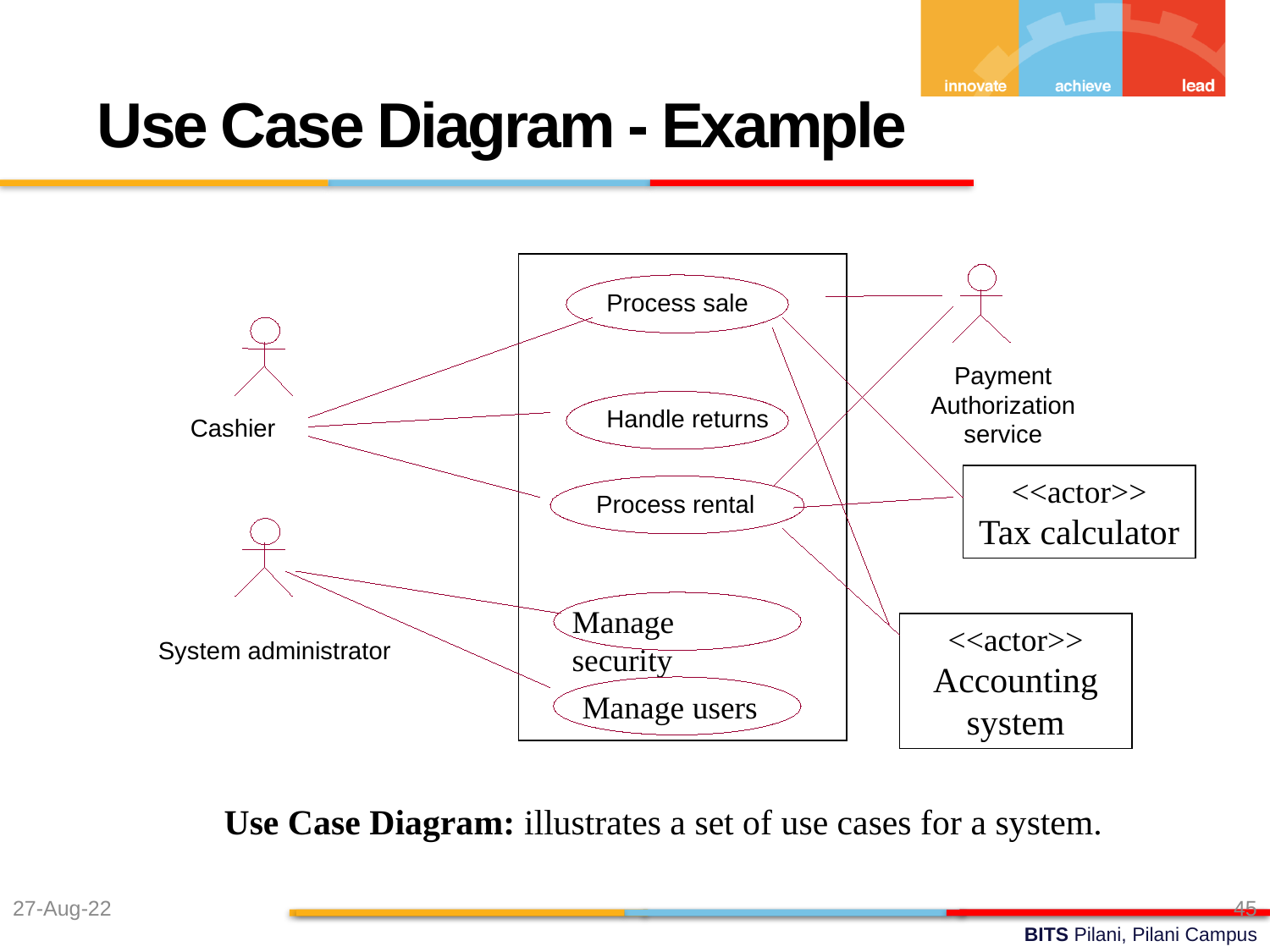

Use Case Diagram - Example

Payment
Authorization
service

Process sale

Cashier

Handle returns
<<actor>>
Tax calculator

Process rental

System administrator

Manage security
<<actor>>
Accounting system

Manage users
Use Case Diagram: illustrates a set of use cases for a system.
27-Aug-22
45